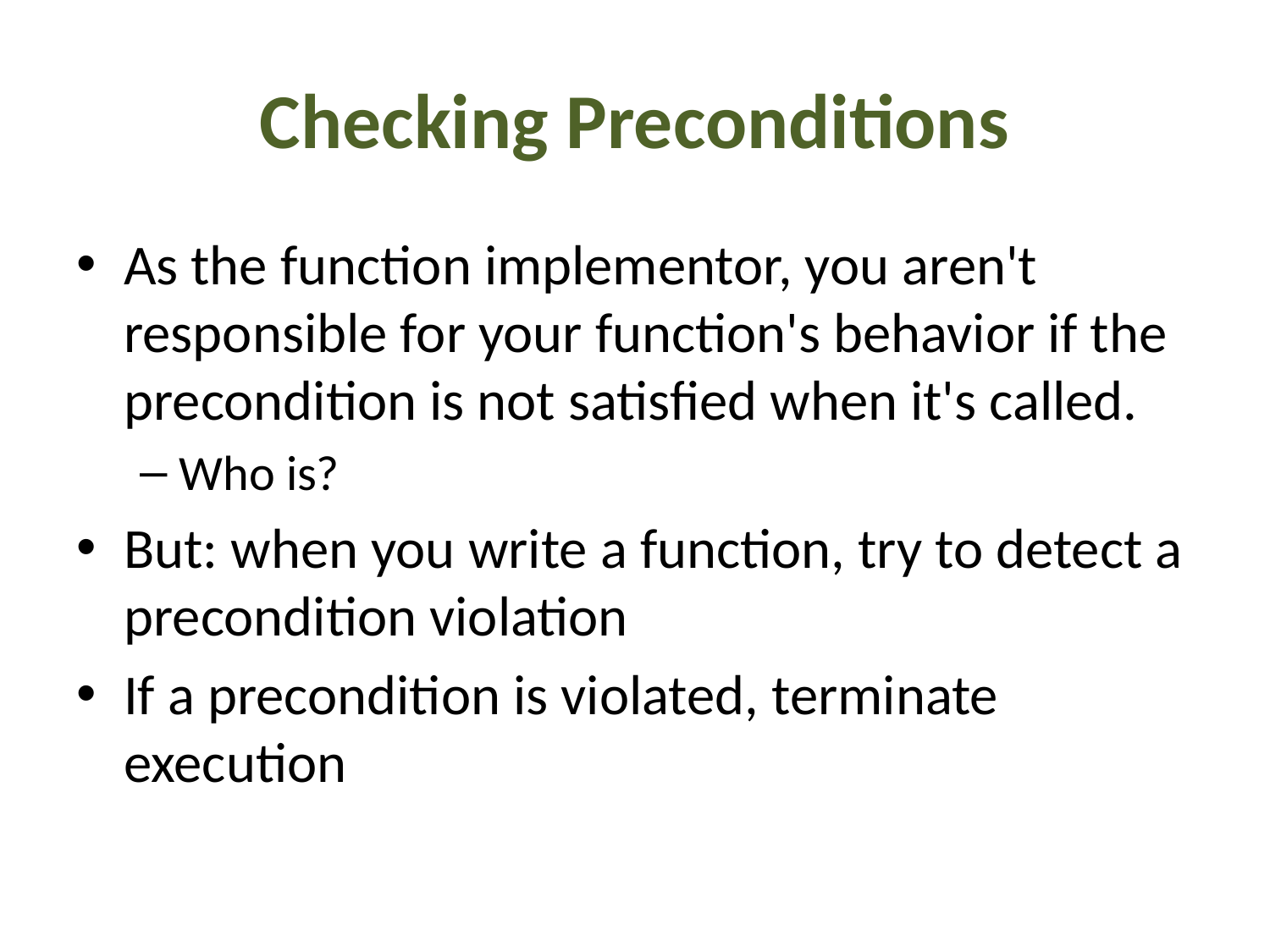

# Checking Preconditions
As the function implementor, you aren't responsible for your function's behavior if the precondition is not satisfied when it's called.
Who is?
But: when you write a function, try to detect a precondition violation
If a precondition is violated, terminate execution